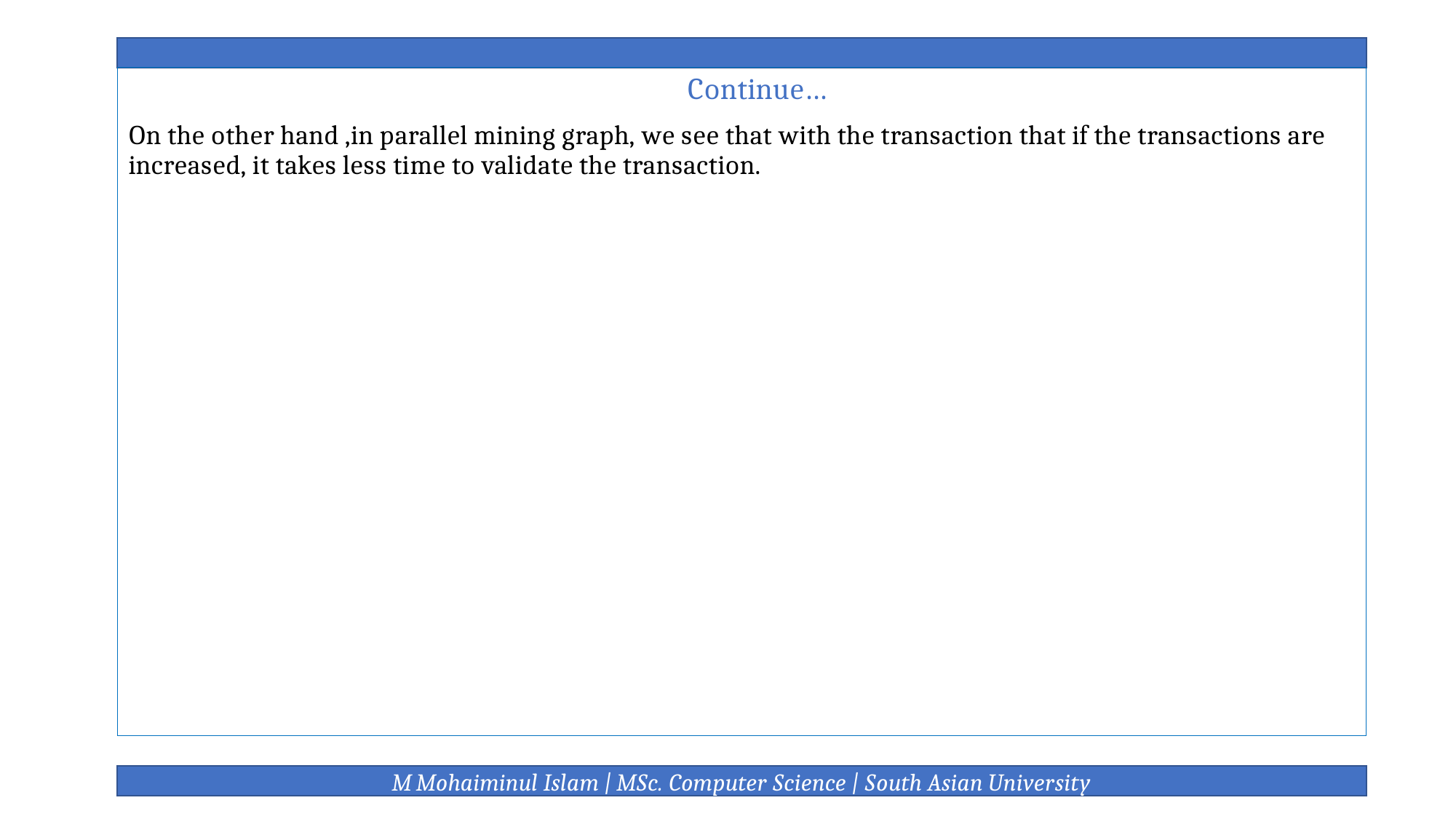

Continue…
On the other hand ,in parallel mining graph, we see that with the transaction that if the transactions are increased, it takes less time to validate the transaction.

M Mohaiminul Islam | MSc. Computer Science | South Asian University